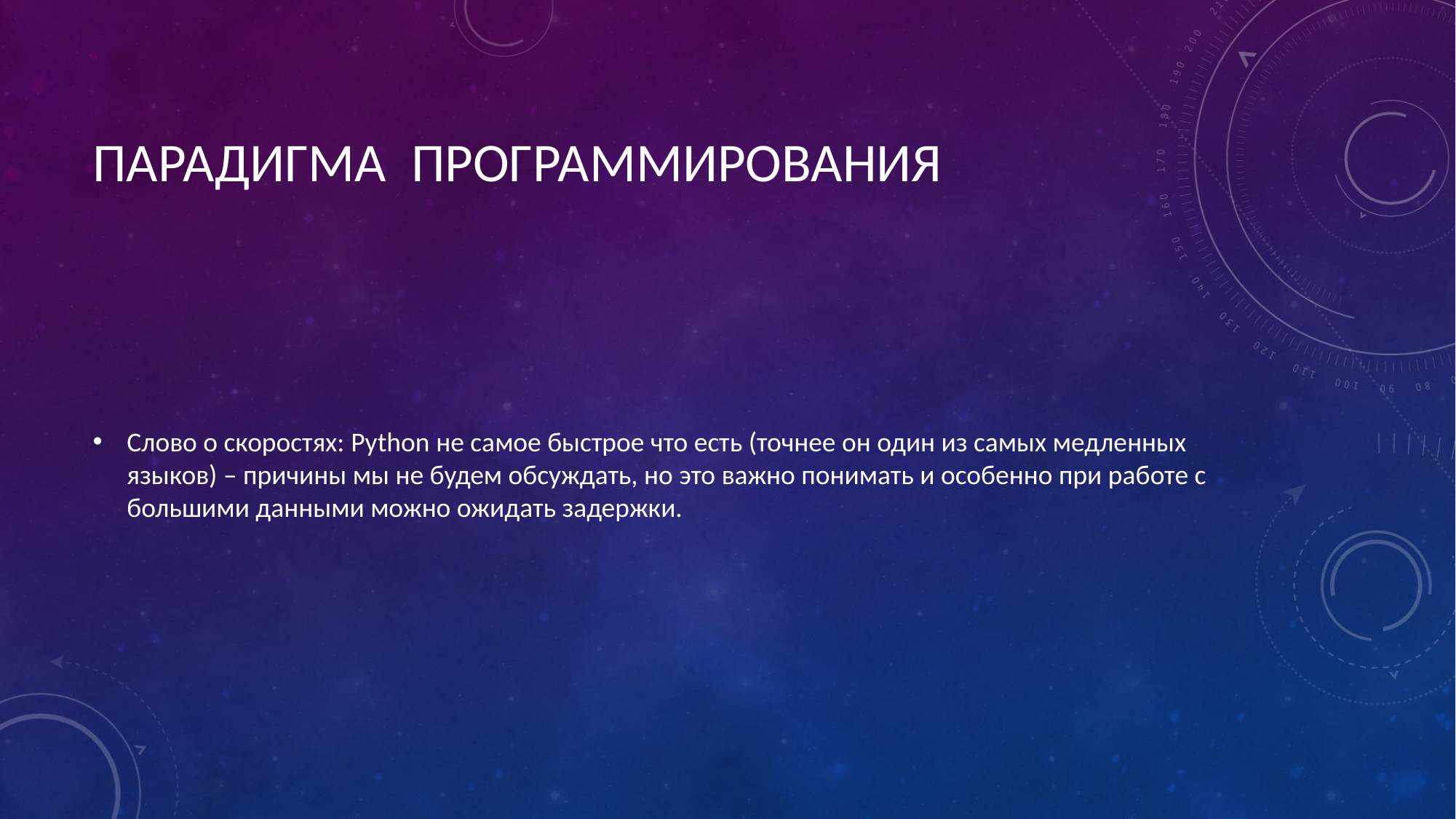

# парадигма  Программирования
Слово о скоростях: Python не самое быстрое что есть (точнее он один из самых медленных языков) – причины мы не будем обсуждать, но это важно понимать и особенно при работе с большими данными можно ожидать задержки.